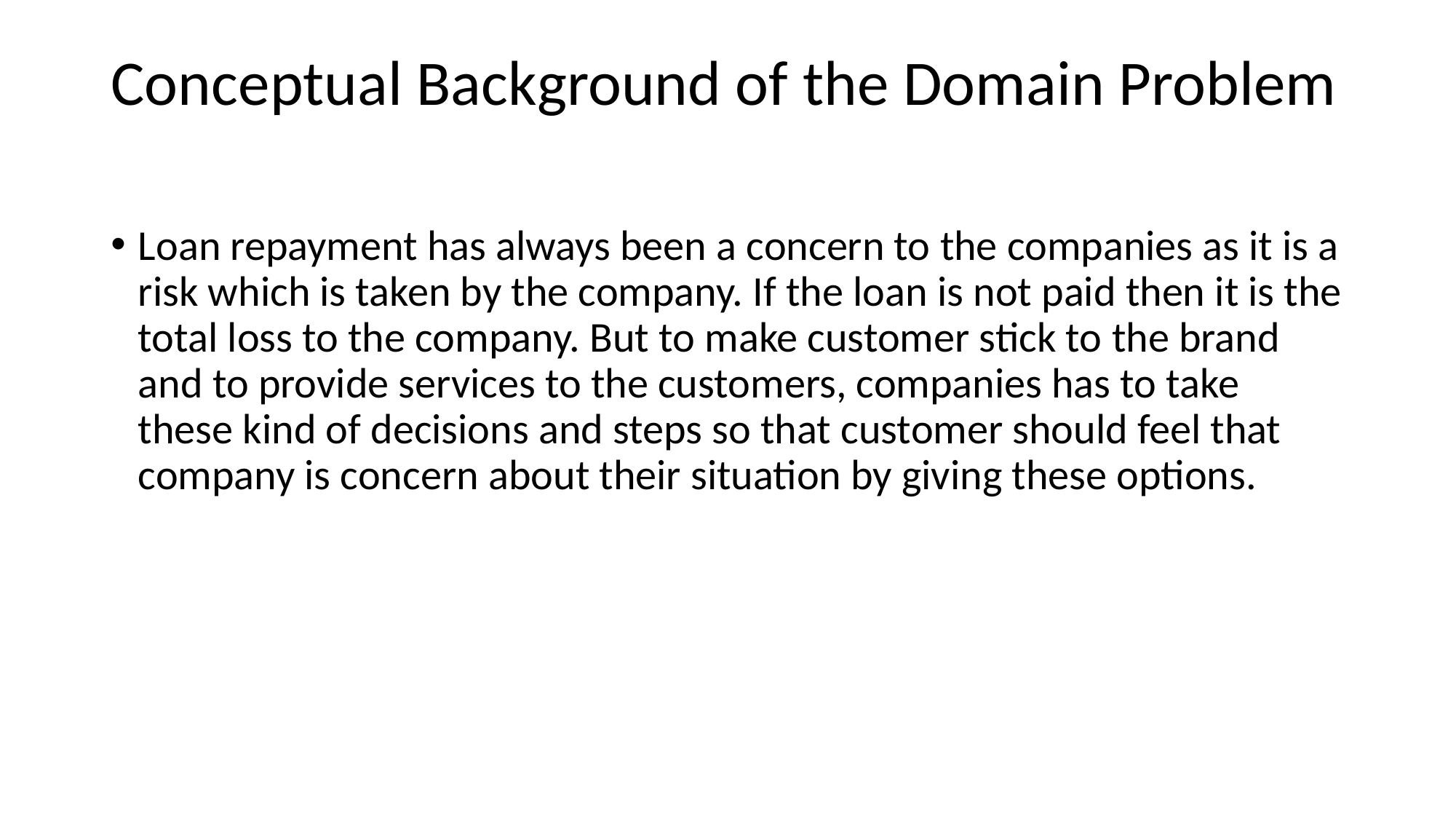

# Conceptual Background of the Domain Problem
Loan repayment has always been a concern to the companies as it is a risk which is taken by the company. If the loan is not paid then it is the total loss to the company. But to make customer stick to the brand and to provide services to the customers, companies has to take these kind of decisions and steps so that customer should feel that company is concern about their situation by giving these options.